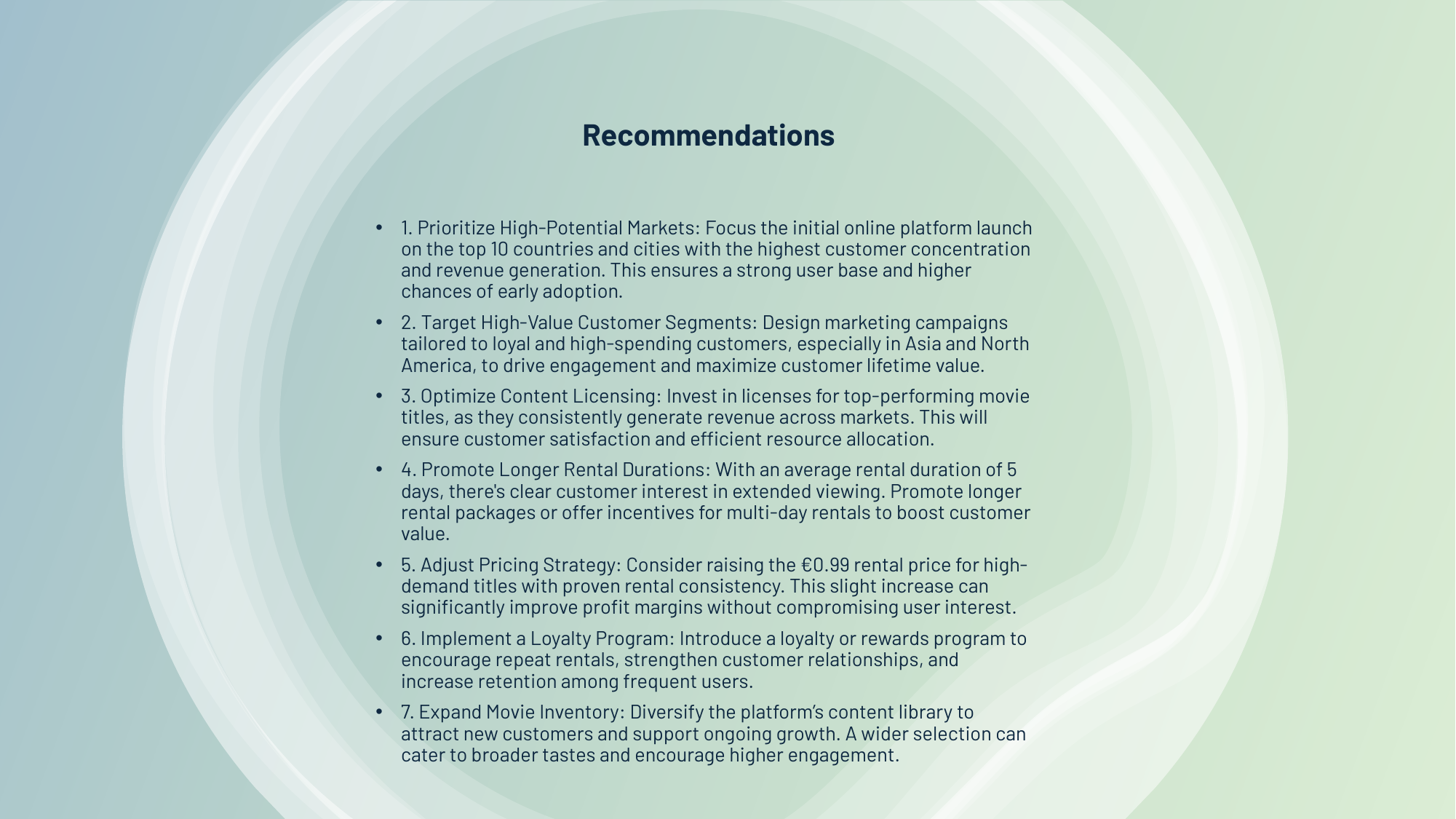

# Recommendations
1. Prioritize High-Potential Markets: Focus the initial online platform launch on the top 10 countries and cities with the highest customer concentration and revenue generation. This ensures a strong user base and higher chances of early adoption.
2. Target High-Value Customer Segments: Design marketing campaigns tailored to loyal and high-spending customers, especially in Asia and North America, to drive engagement and maximize customer lifetime value.
3. Optimize Content Licensing: Invest in licenses for top-performing movie titles, as they consistently generate revenue across markets. This will ensure customer satisfaction and efficient resource allocation.
4. Promote Longer Rental Durations: With an average rental duration of 5 days, there's clear customer interest in extended viewing. Promote longer rental packages or offer incentives for multi-day rentals to boost customer value.
5. Adjust Pricing Strategy: Consider raising the €0.99 rental price for high-demand titles with proven rental consistency. This slight increase can significantly improve profit margins without compromising user interest.
6. Implement a Loyalty Program: Introduce a loyalty or rewards program to encourage repeat rentals, strengthen customer relationships, and increase retention among frequent users.
7. Expand Movie Inventory: Diversify the platform’s content library to attract new customers and support ongoing growth. A wider selection can cater to broader tastes and encourage higher engagement.